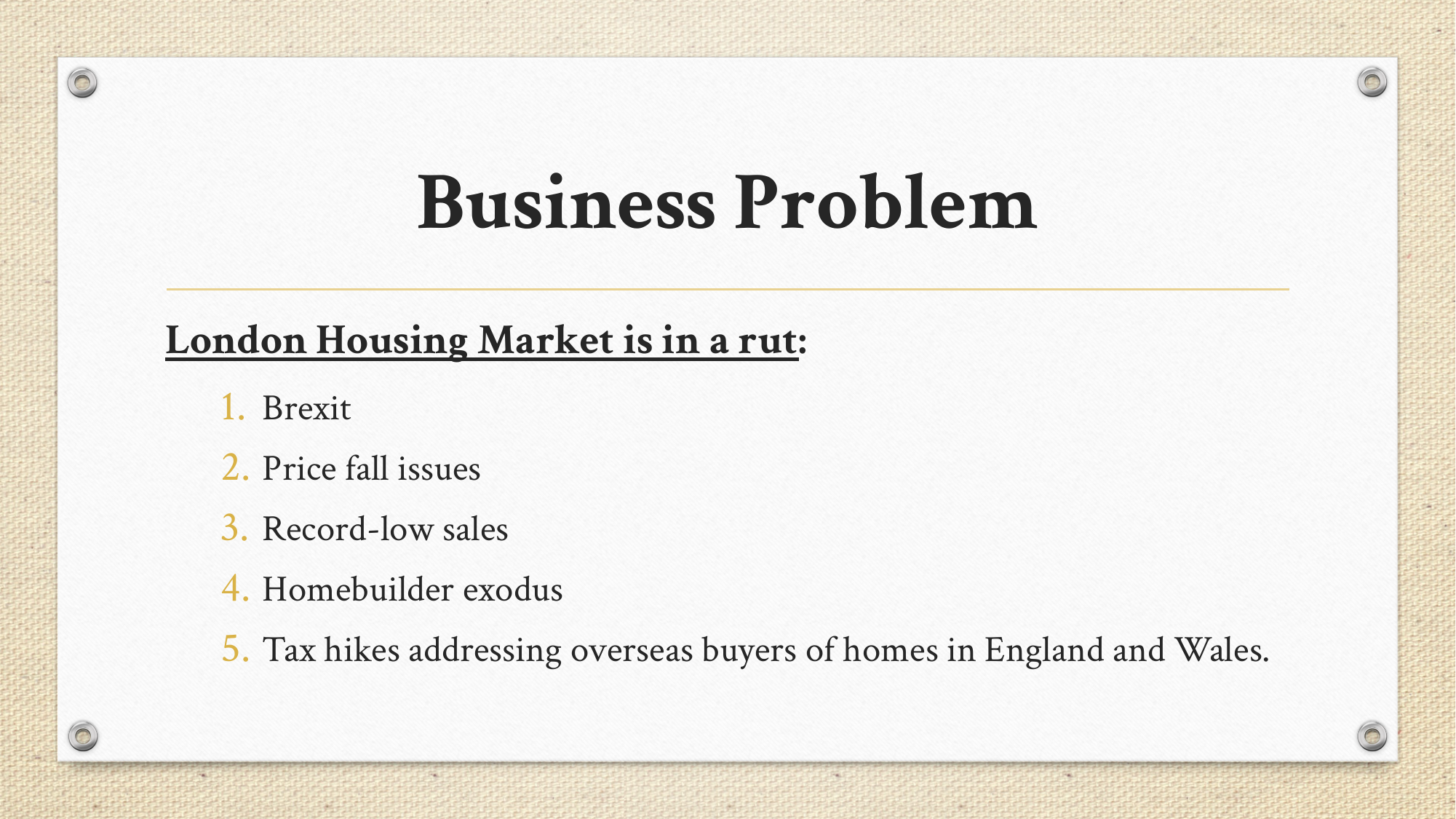

# Business Problem
London Housing Market is in a rut:
Brexit
Price fall issues
Record-low sales
Homebuilder exodus
Tax hikes addressing overseas buyers of homes in England and Wales.